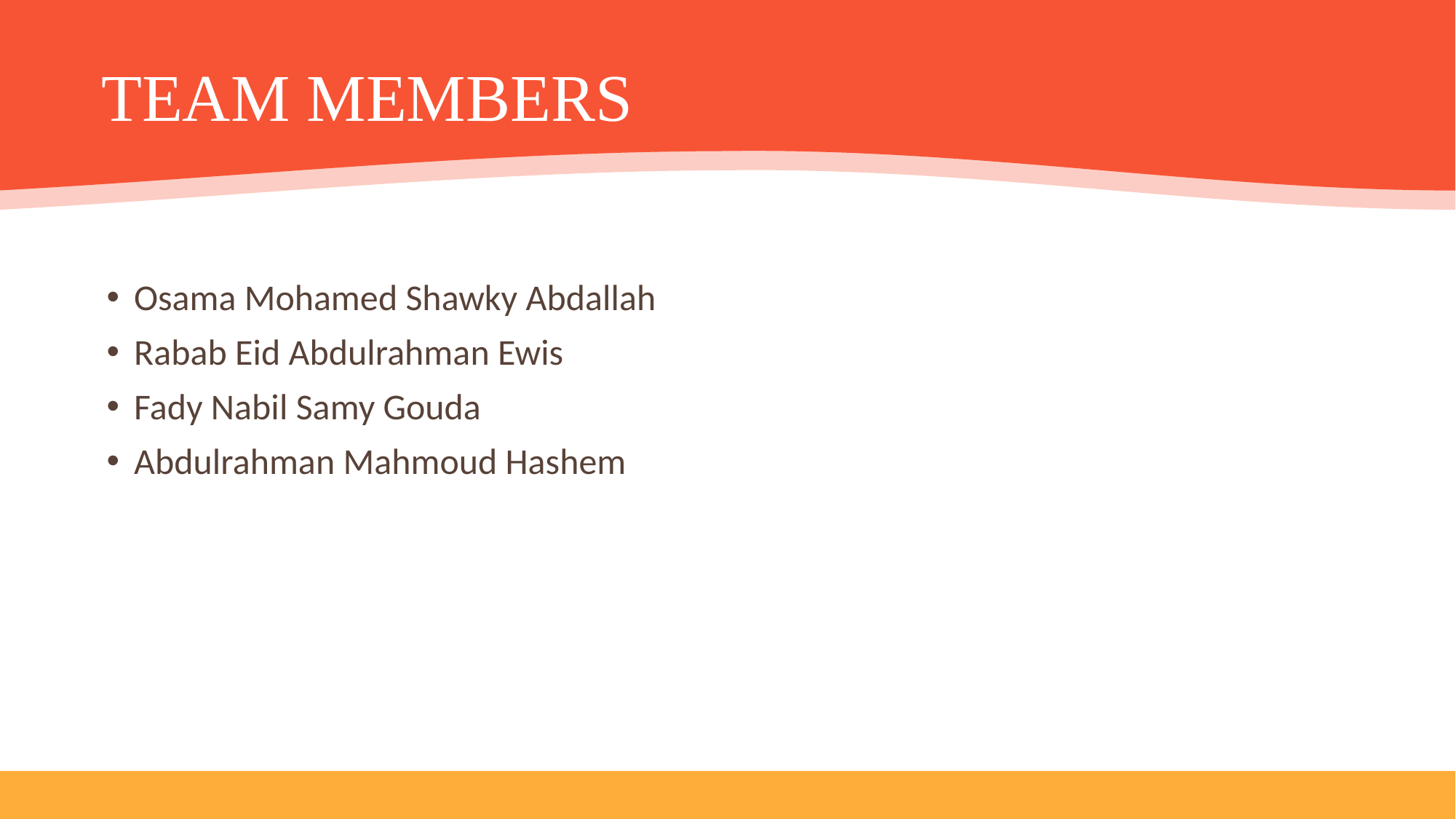

TEAM MEMBERS
Osama Mohamed Shawky Abdallah
Rabab Eid Abdulrahman Ewis
Fady Nabil Samy Gouda
Abdulrahman Mahmoud Hashem